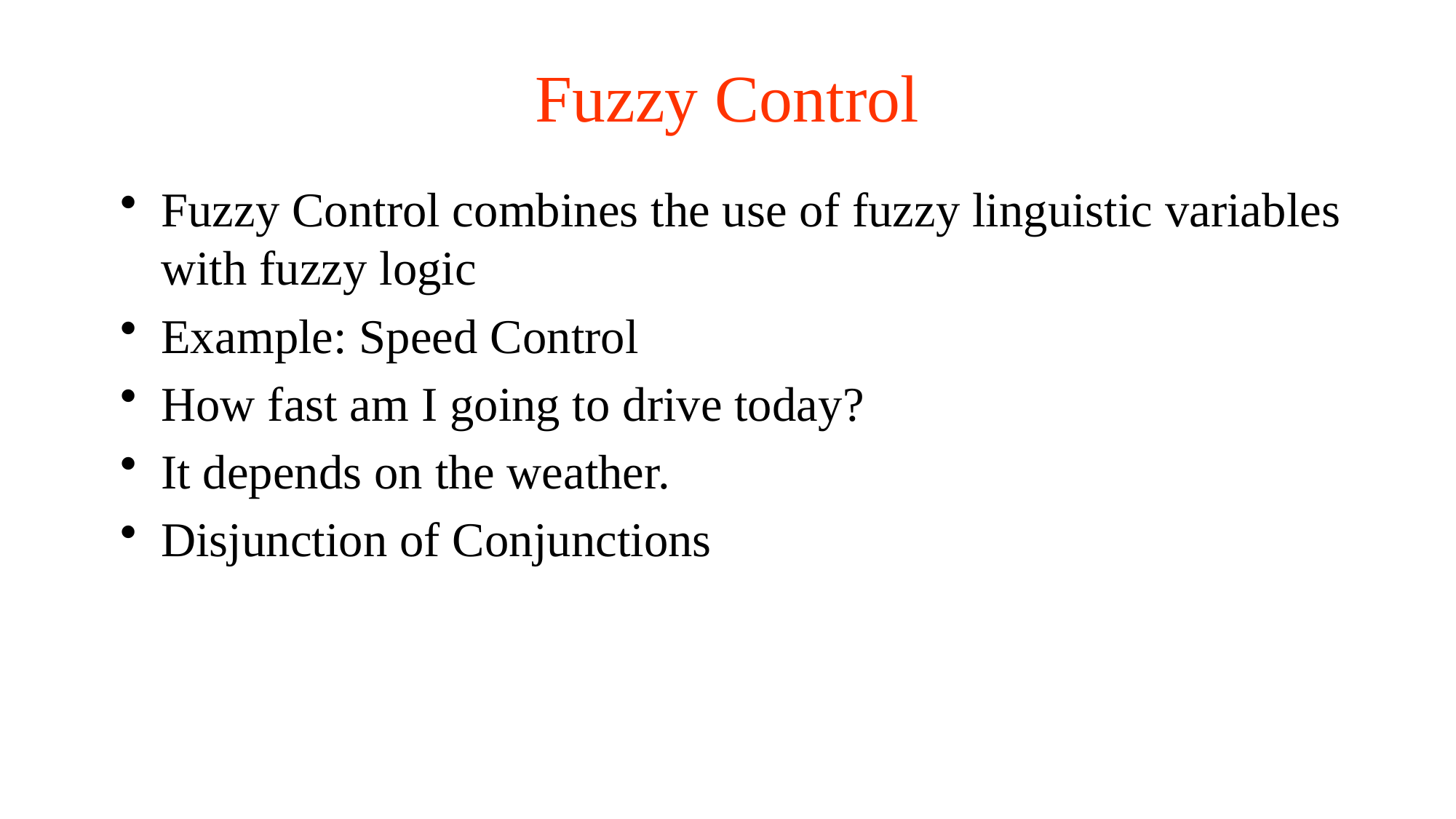

# Fuzzy Control
Fuzzy Control combines the use of fuzzy linguistic variables with fuzzy logic
Example: Speed Control
How fast am I going to drive today?
It depends on the weather.
Disjunction of Conjunctions